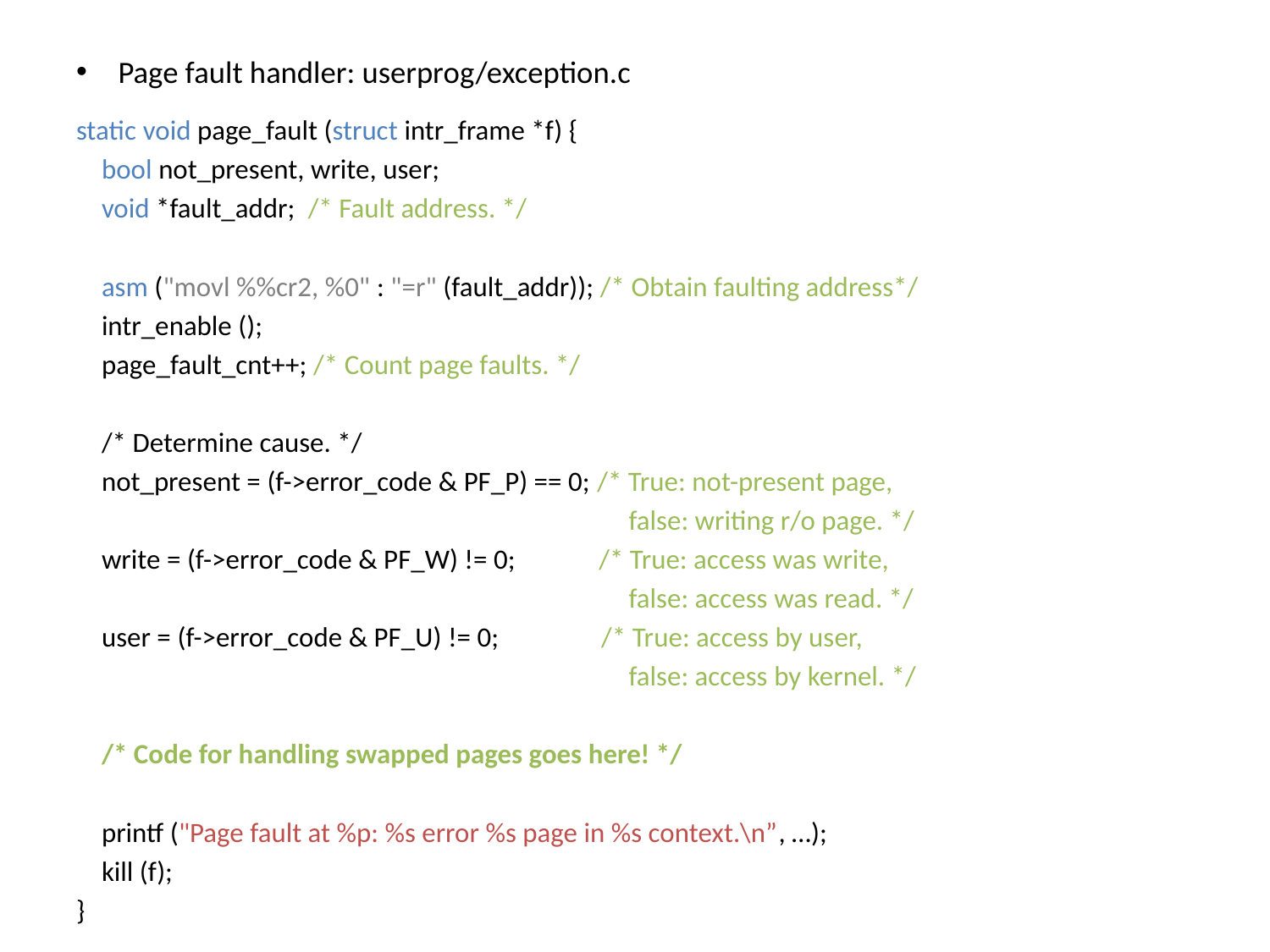

Page fault handler: userprog/exception.c

static void page_fault (struct intr_frame *f) {
    bool not_present, write, user;
    void *fault_addr;  /* Fault address. */

    asm ("movl %%cr2, %0" : "=r" (fault_addr)); /* Obtain faulting address*/
    intr_enable ();
    page_fault_cnt++; /* Count page faults. */

    /* Determine cause. */
    not_present = (f->error_code & PF_P) == 0; /* True: not-present page,
                                                                                       false: writing r/o page. */
    write = (f->error_code & PF_W) != 0;             /* True: access was write,
                                                                                       false: access was read. */
    user = (f->error_code & PF_U) != 0;                /* True: access by user,
                                                                                       false: access by kernel. */

    /* Code for handling swapped pages goes here! */

    printf ("Page fault at %p: %s error %s page in %s context.\n”, …);
    kill (f);
}
7